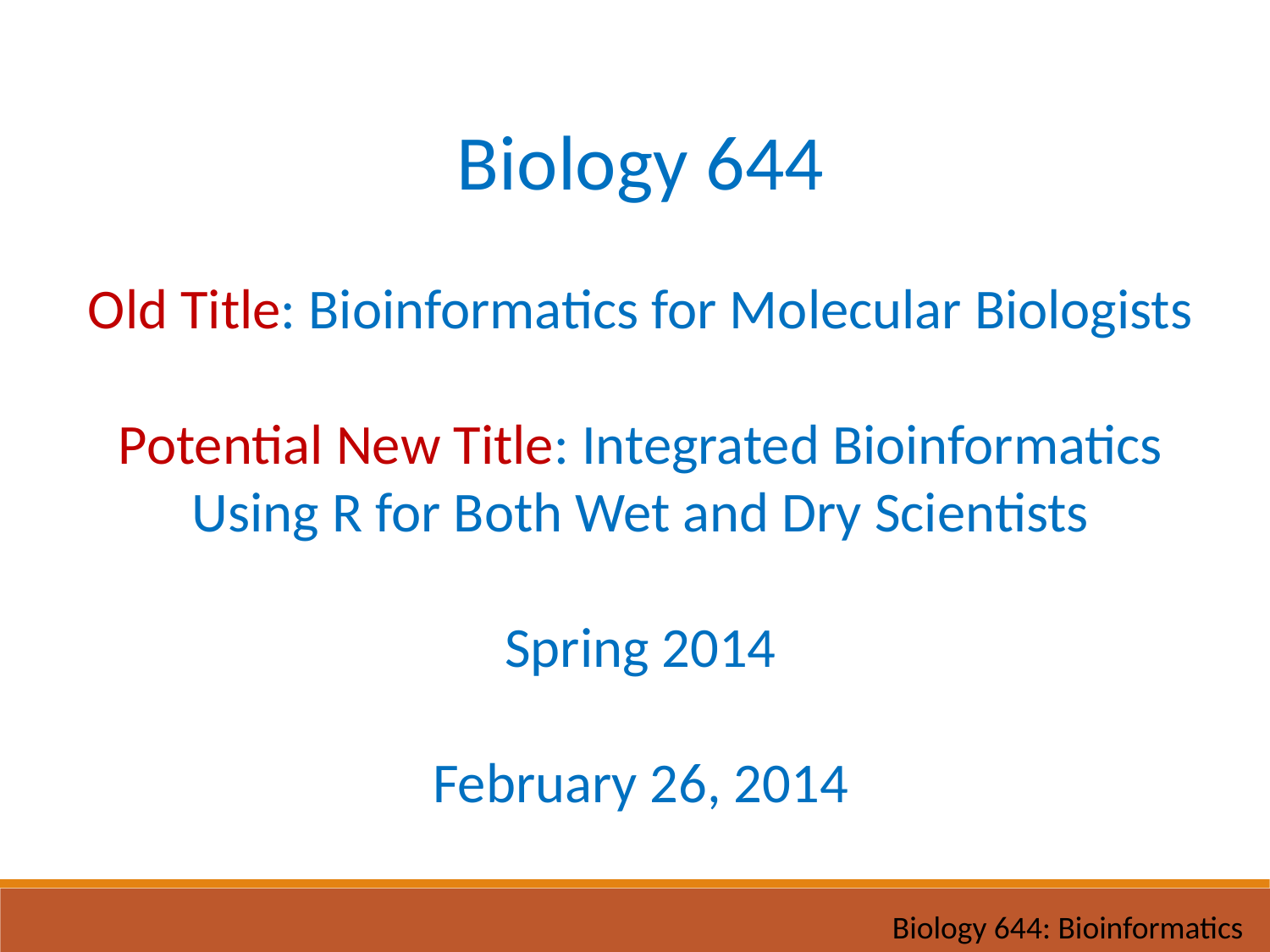

Biology 644

Old Title: Bioinformatics for Molecular Biologists

Potential New Title: Integrated Bioinformatics Using R for Both Wet and Dry Scientists

Spring 2014

February 26, 2014

Biology 644: Bioinformatics